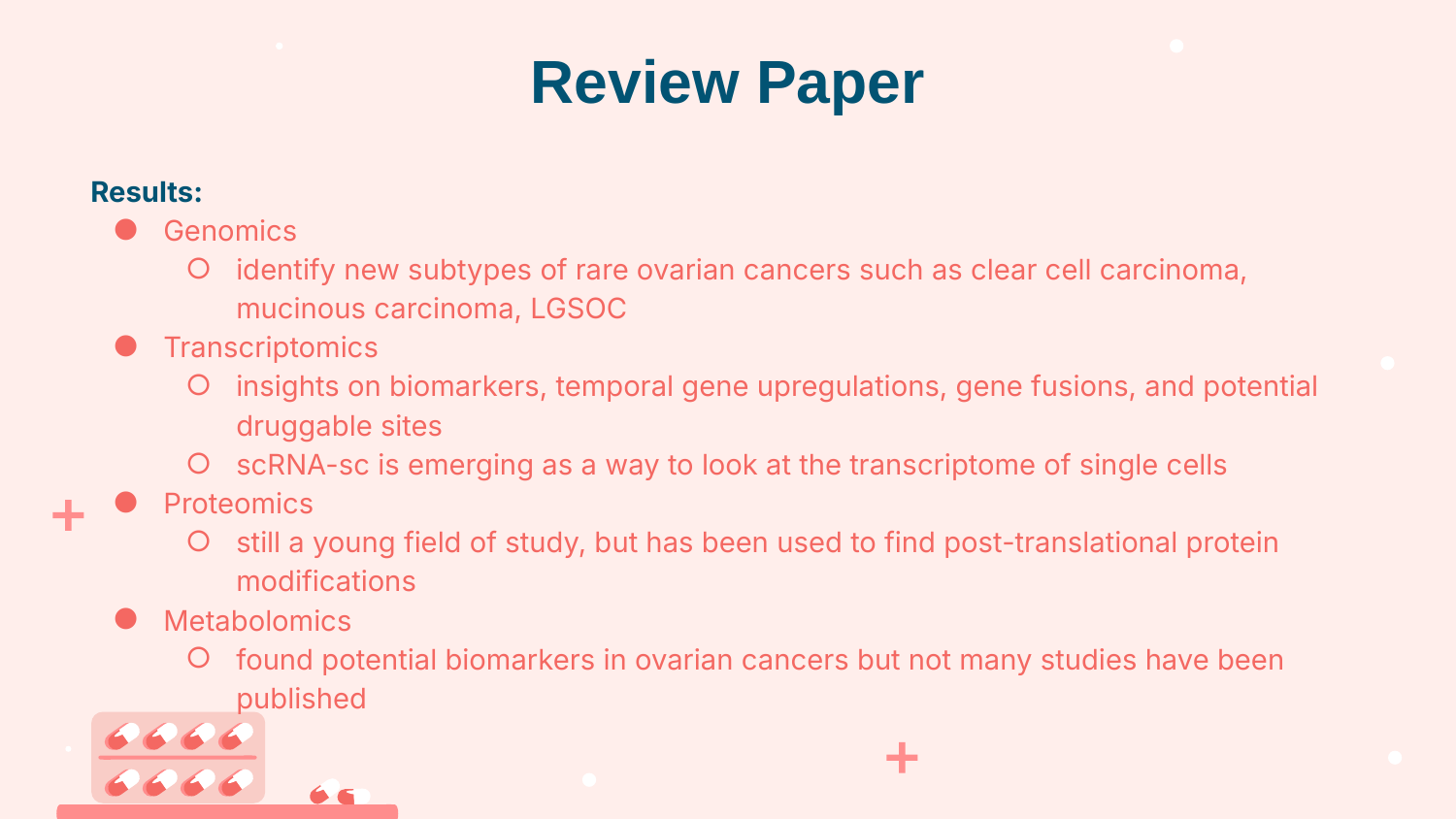

# Review Paper
Results:
Genomics
identify new subtypes of rare ovarian cancers such as clear cell carcinoma, mucinous carcinoma, LGSOC
Transcriptomics
insights on biomarkers, temporal gene upregulations, gene fusions, and potential druggable sites
scRNA-sc is emerging as a way to look at the transcriptome of single cells
Proteomics
still a young field of study, but has been used to find post-translational protein modifications
Metabolomics
found potential biomarkers in ovarian cancers but not many studies have been published